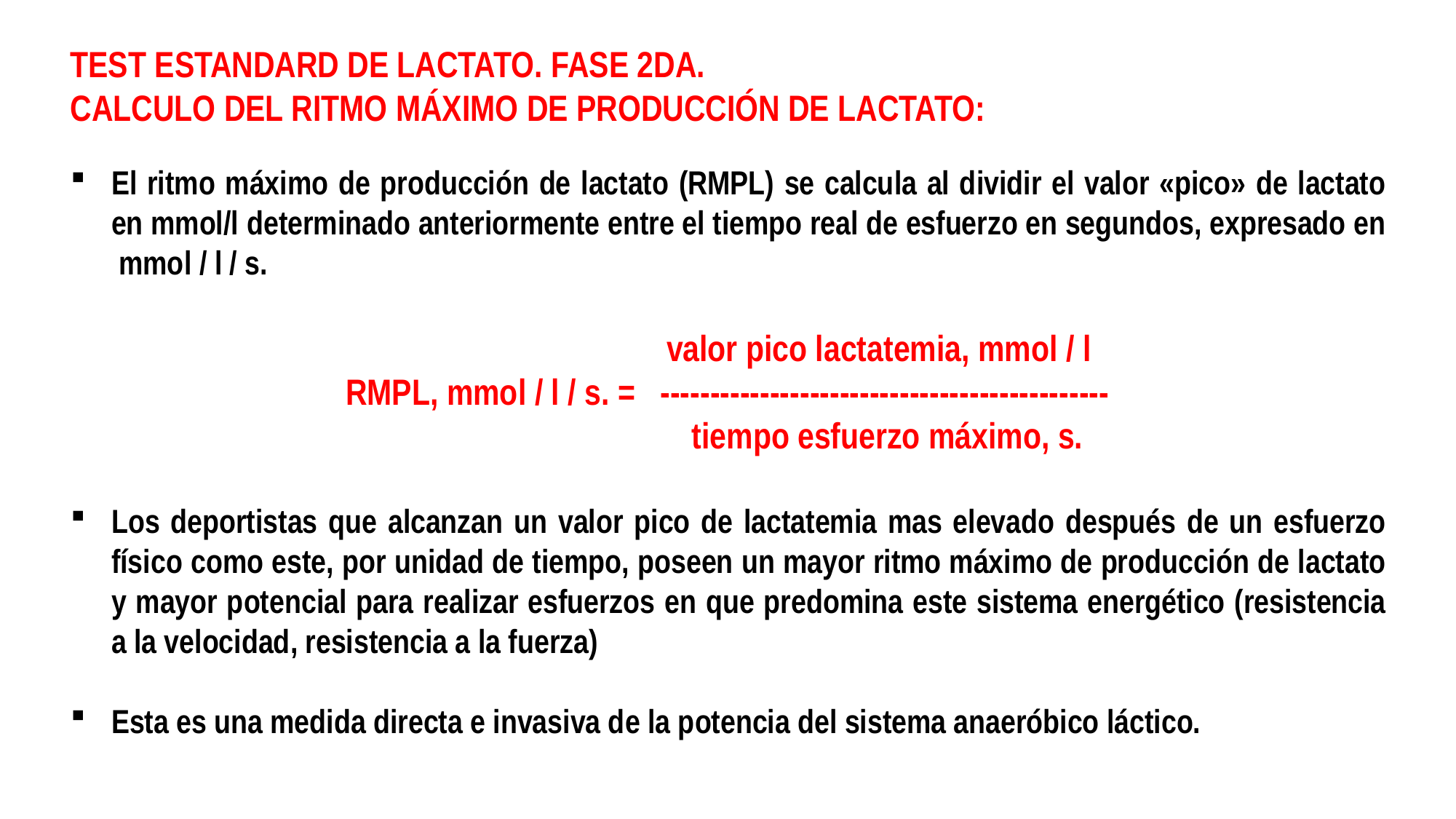

TEST ESTANDARD DE LACTATO. FASE 2DA.
CALCULO DEL RITMO MÁXIMO DE PRODUCCIÓN DE LACTATO:

El ritmo máximo de producción de lactato (RMPL) se calcula al dividir el valor «pico» de lactato en mmol/l determinado anteriormente entre el tiempo real de esfuerzo en segundos, expresado en  mmol / l / s.

                                      valor pico lactatemia, mmol / l
RMPL, mmol / l / s. =   ---------------------------------------------
                                      tiempo esfuerzo máximo, s.

Los deportistas que alcanzan un valor pico de lactatemia mas elevado después de un esfuerzo físico como este, por unidad de tiempo, poseen un mayor ritmo máximo de producción de lactato y mayor potencial para realizar esfuerzos en que predomina este sistema energético (resistencia a la velocidad, resistencia a la fuerza)

Esta es una medida directa e invasiva de la potencia del sistema anaeróbico láctico.